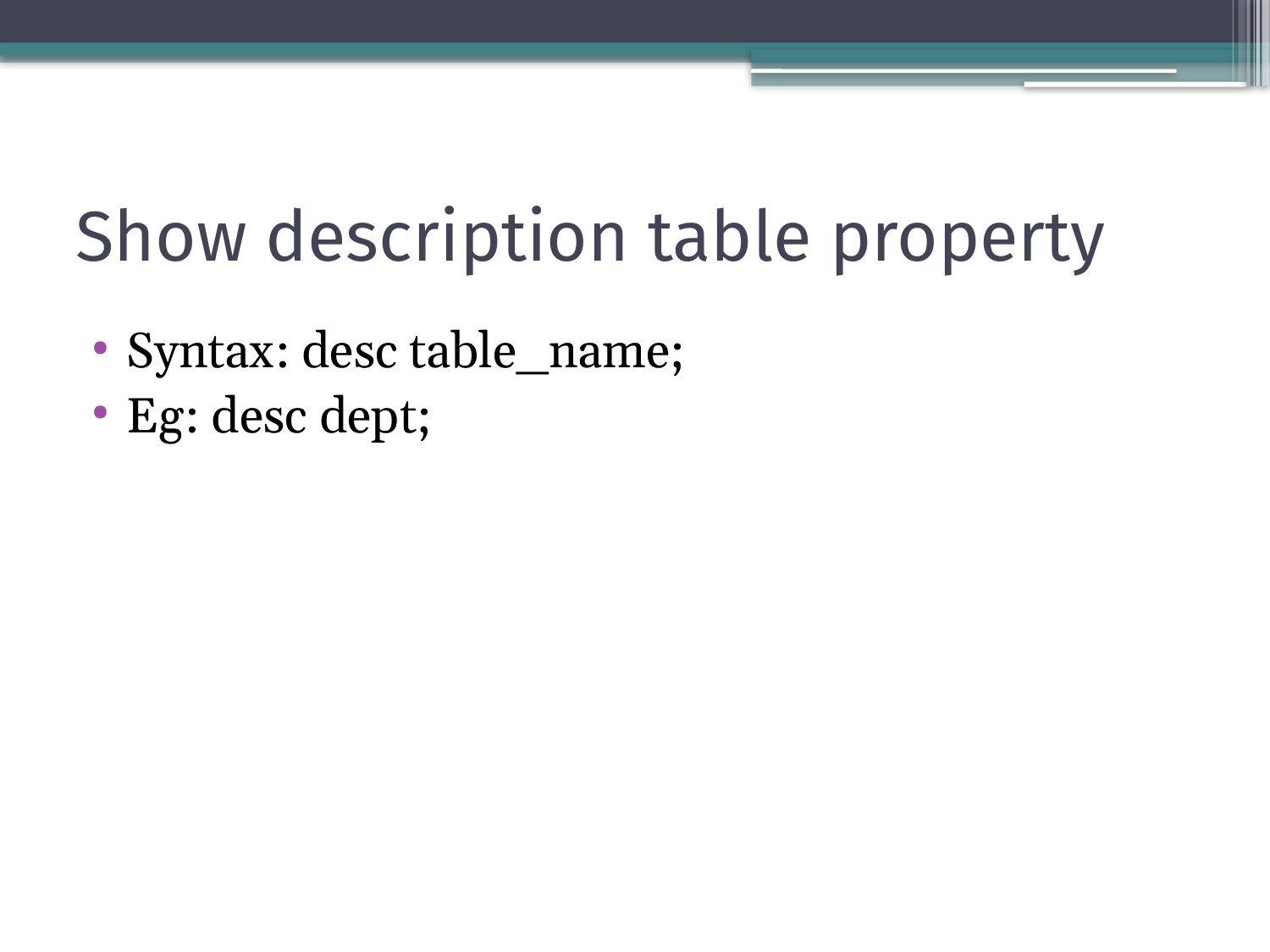

# Show description table property
Syntax: desc table_name;
Eg: desc dept;